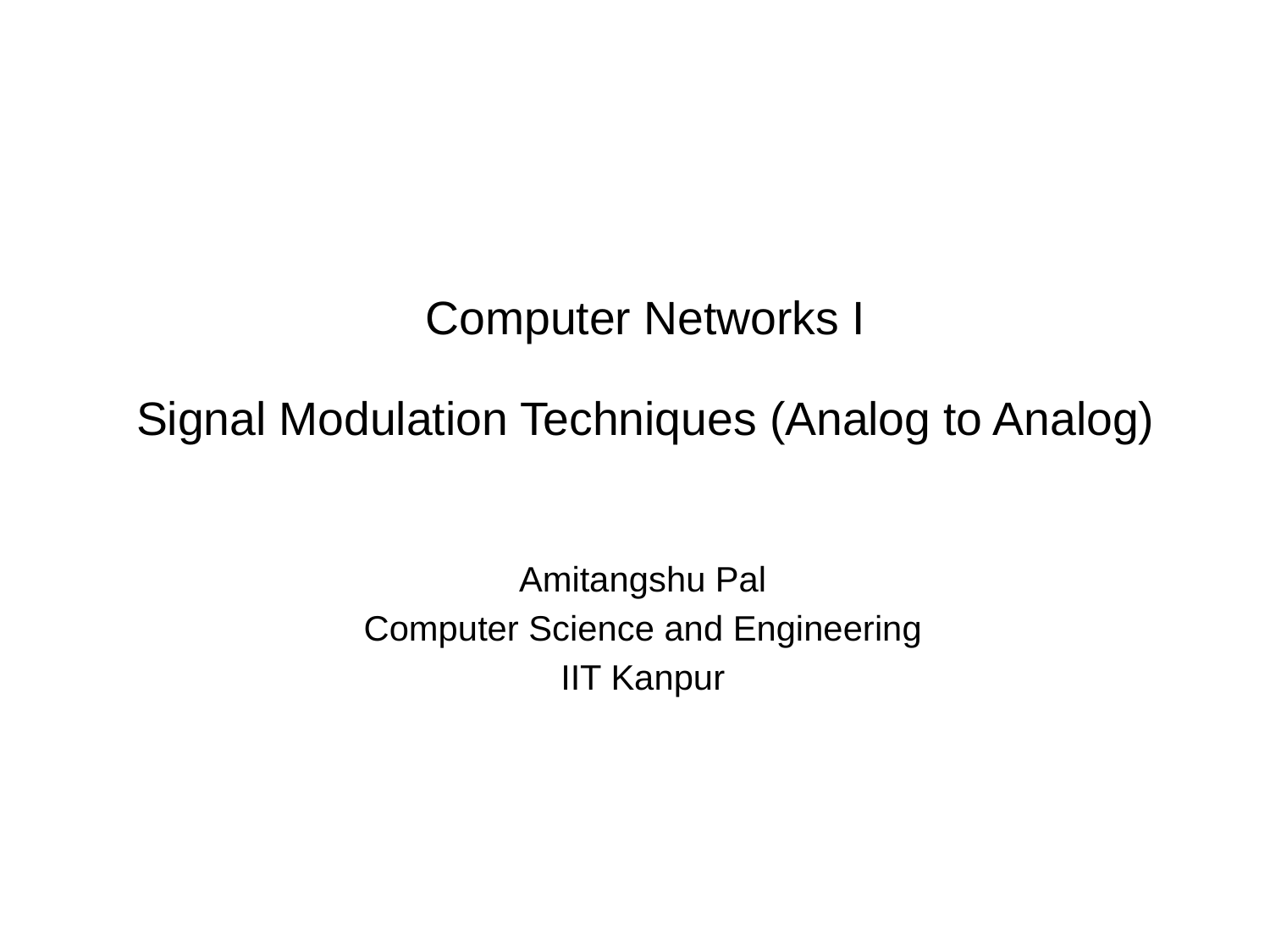

# Computer Networks I Signal Modulation Techniques (Analog to Analog)
Amitangshu Pal
Computer Science and Engineering
IIT Kanpur